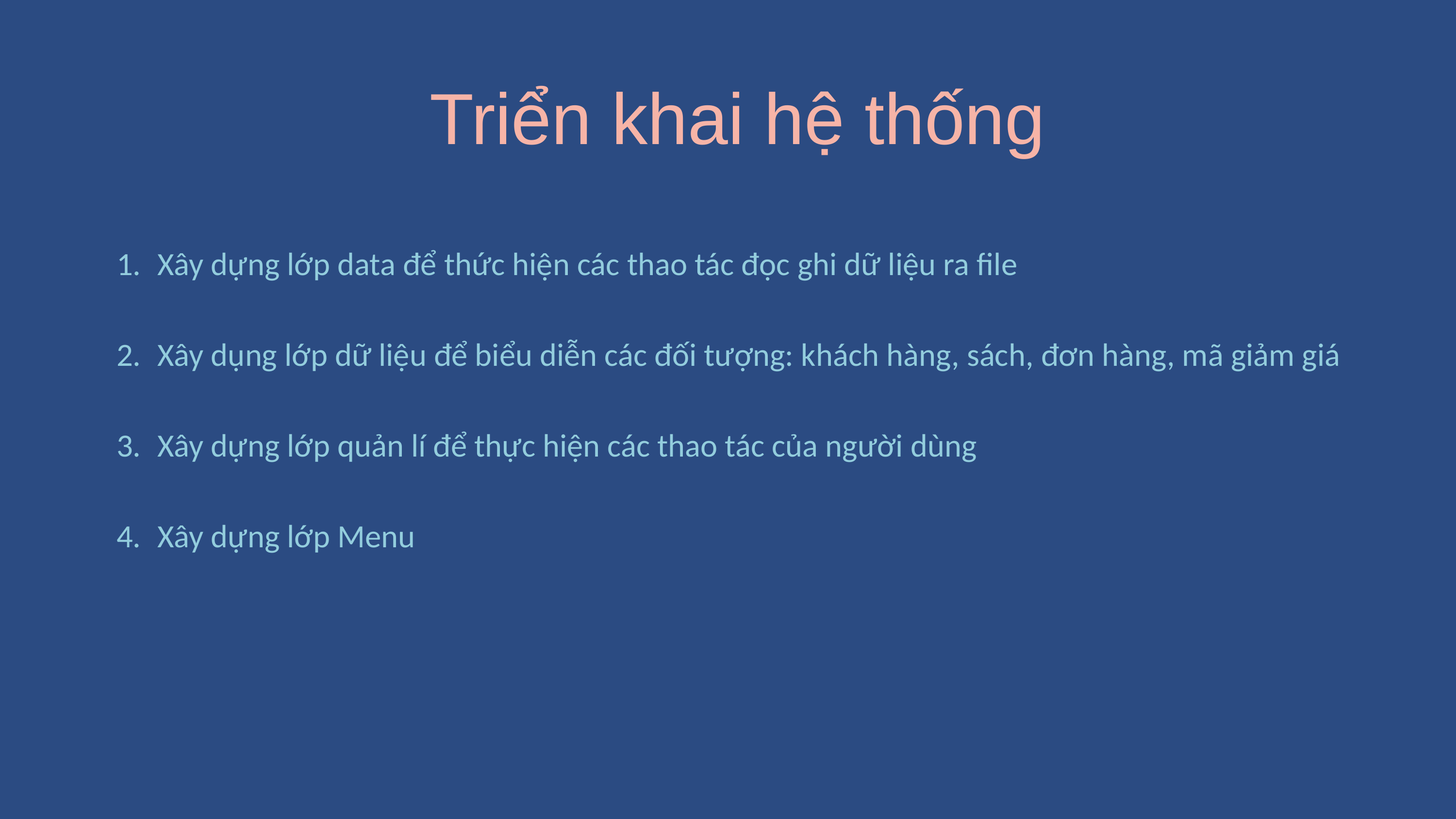

Triển khai hệ thống
Xây dựng lớp data để thức hiện các thao tác đọc ghi dữ liệu ra file

Xây dụng lớp dữ liệu để biểu diễn các đối tượng: khách hàng, sách, đơn hàng, mã giảm giá

Xây dựng lớp quản lí để thực hiện các thao tác của người dùng

Xây dựng lớp Menu